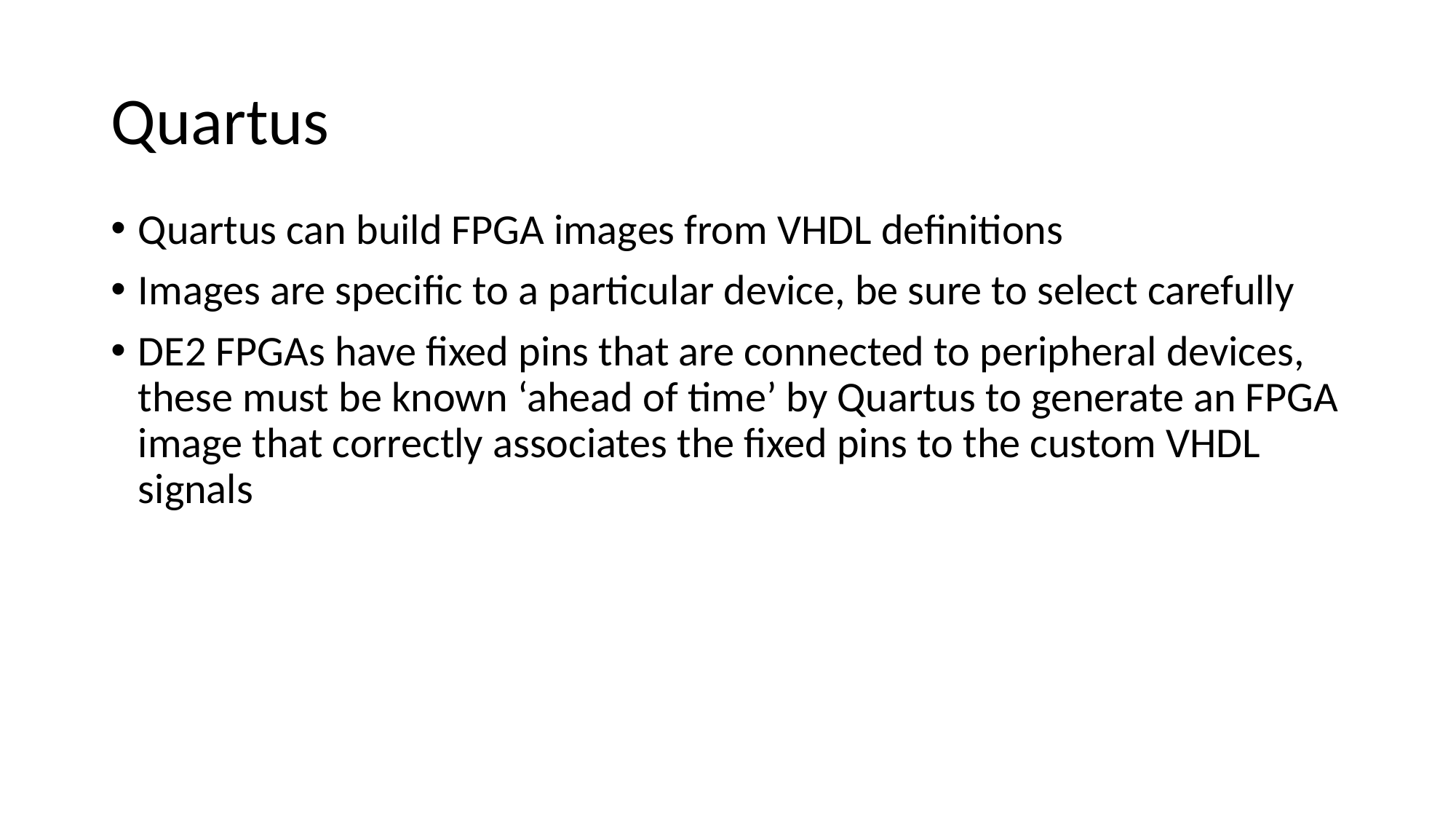

# Quartus
Quartus can build FPGA images from VHDL definitions
Images are specific to a particular device, be sure to select carefully
DE2 FPGAs have fixed pins that are connected to peripheral devices, these must be known ‘ahead of time’ by Quartus to generate an FPGA image that correctly associates the fixed pins to the custom VHDL signals